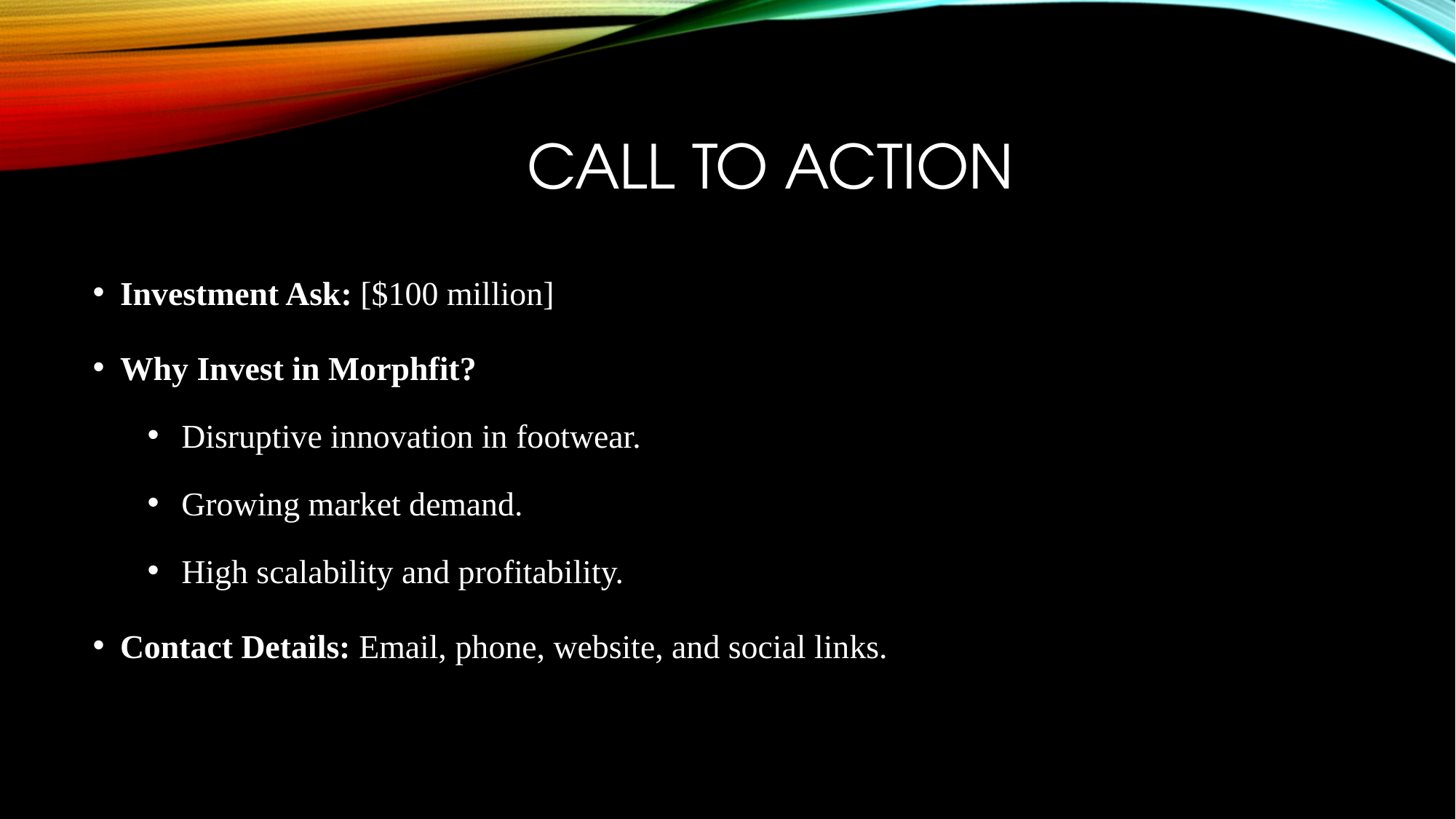

# Call to Action
Investment Ask: [$100 million]
Why Invest in Morphfit?
Disruptive innovation in footwear.
Growing market demand.
High scalability and profitability.
Contact Details: Email, phone, website, and social links.